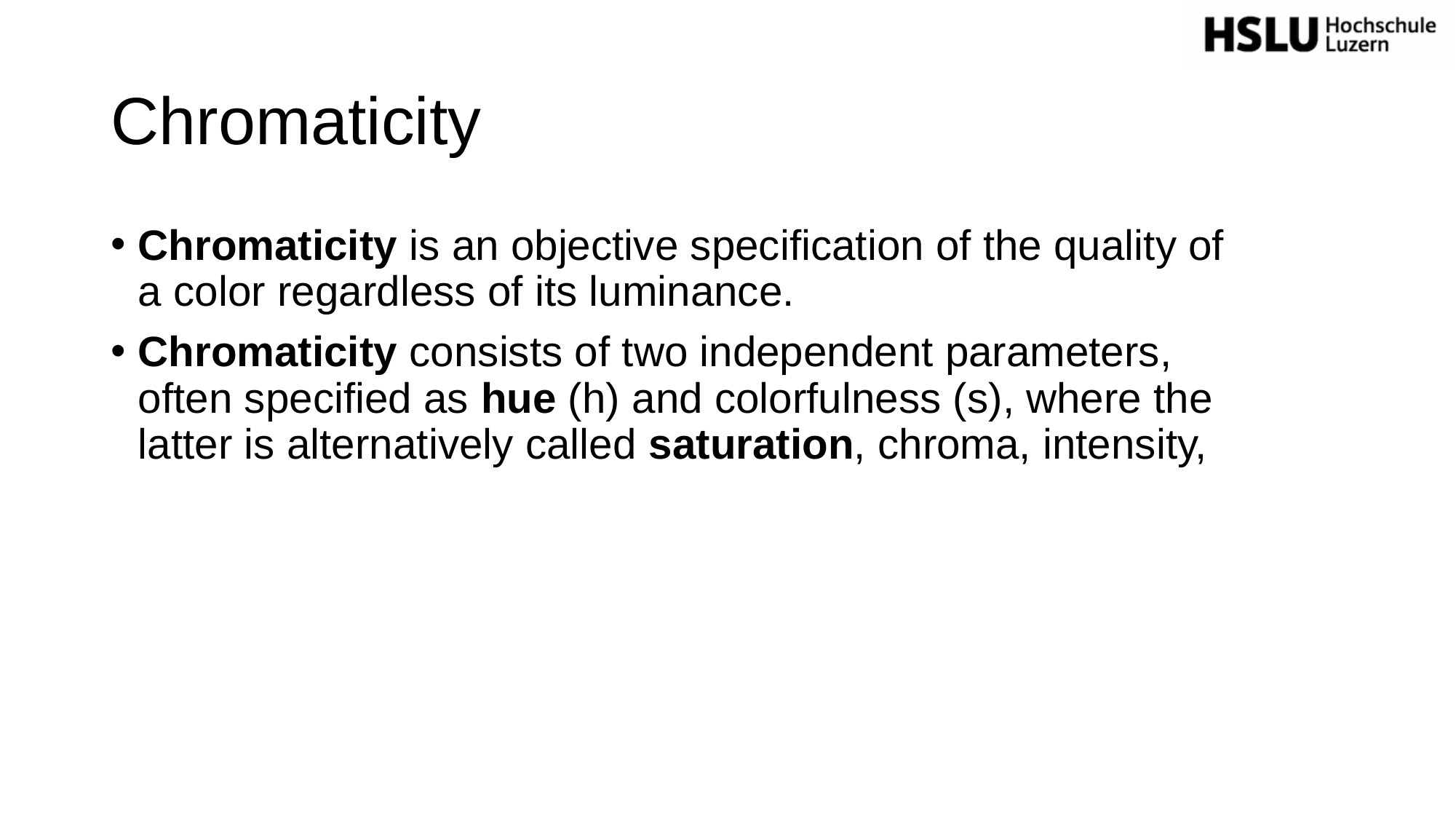

# Chromaticity
Chromaticity is an objective specification of the quality of a color regardless of its luminance.
Chromaticity consists of two independent parameters, often specified as hue (h) and colorfulness (s), where the latter is alternatively called saturation, chroma, intensity,